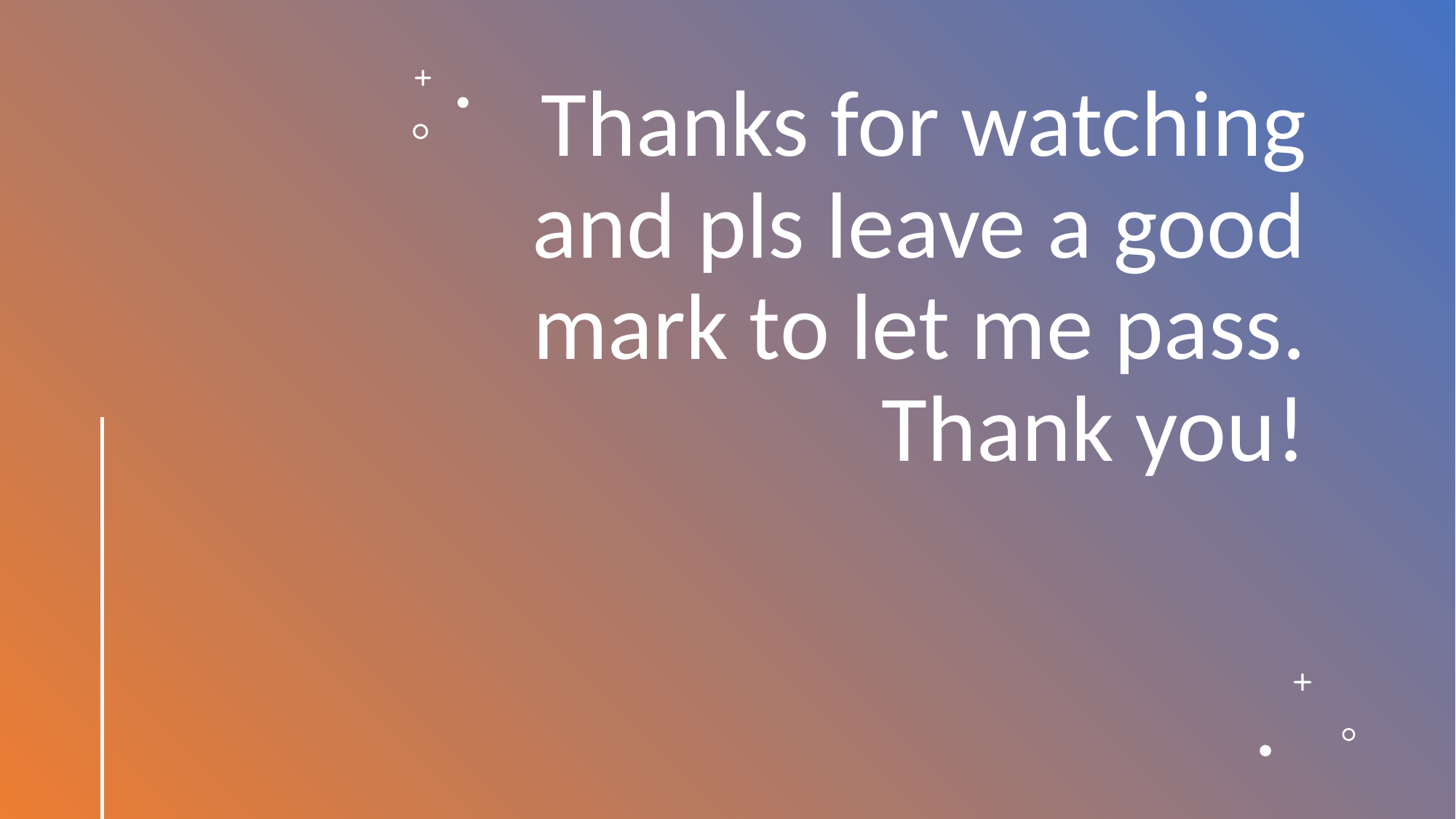

# Thanks for watching and pls leave a good mark to let me pass. Thank you!